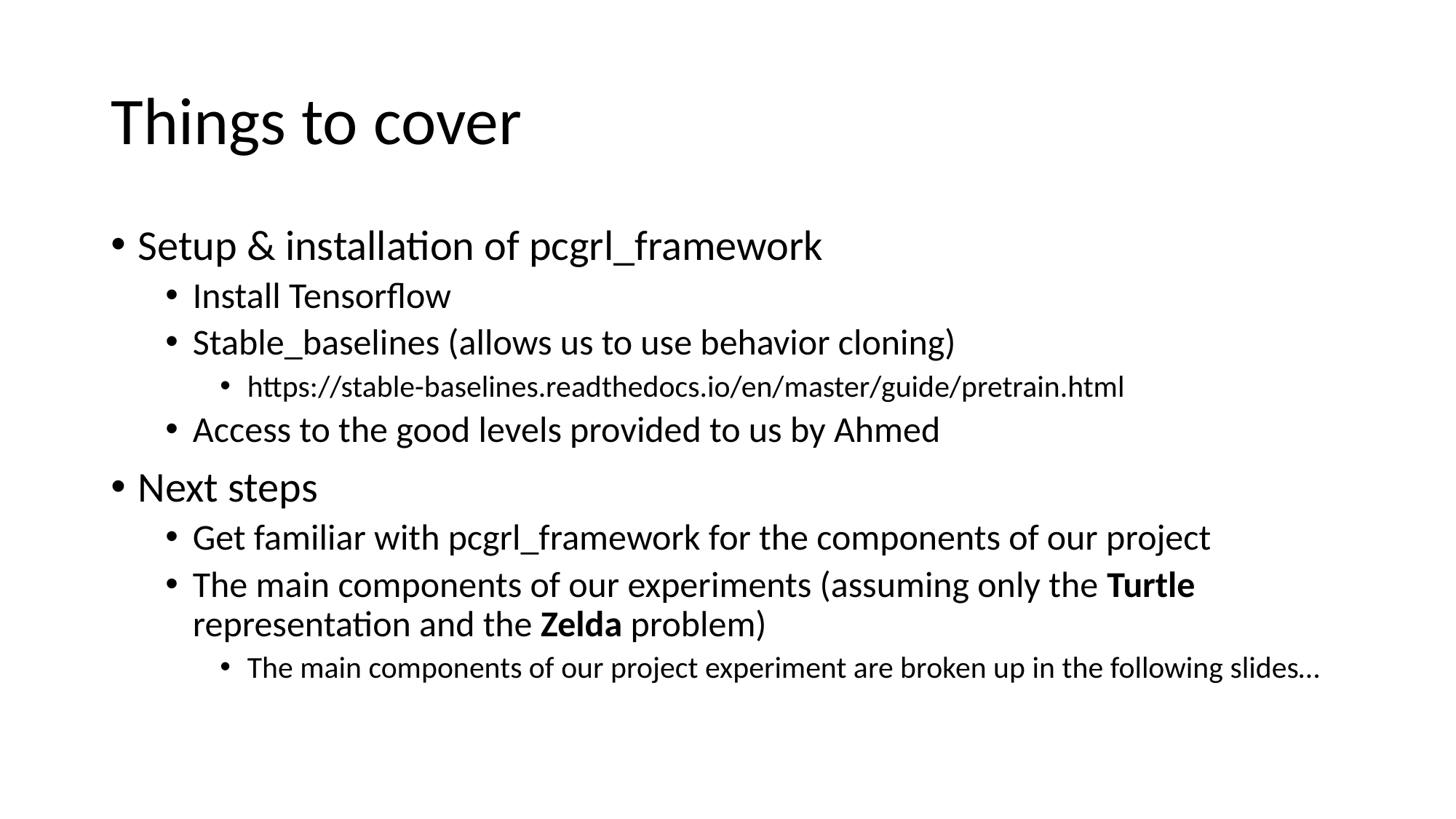

# Things to cover
Setup & installation of pcgrl_framework
Install Tensorflow
Stable_baselines (allows us to use behavior cloning)
https://stable-baselines.readthedocs.io/en/master/guide/pretrain.html
Access to the good levels provided to us by Ahmed
Next steps
Get familiar with pcgrl_framework for the components of our project
The main components of our experiments (assuming only the Turtle representation and the Zelda problem)
The main components of our project experiment are broken up in the following slides…